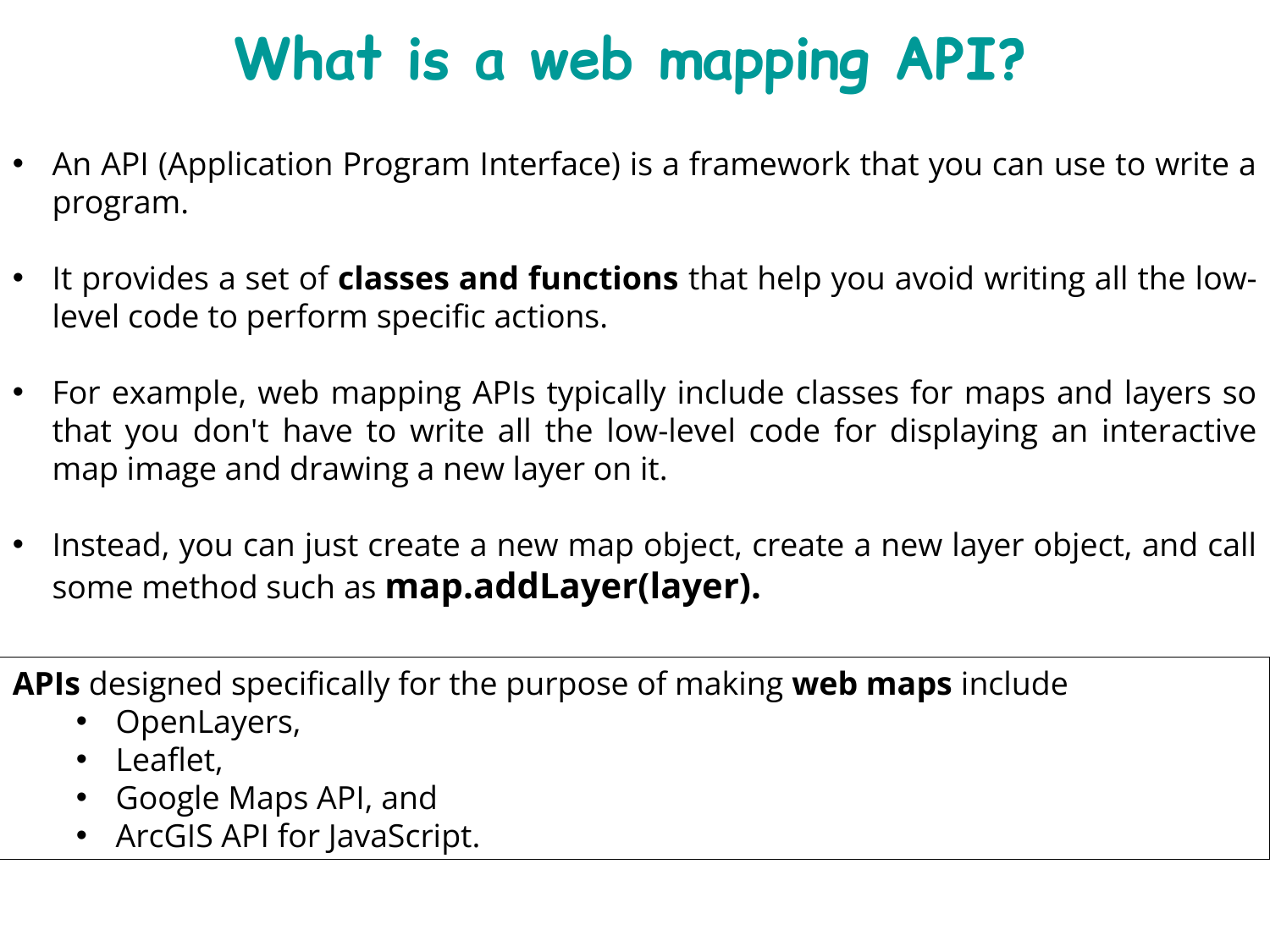

What is a web mapping API?
An API (Application Program Interface) is a framework that you can use to write a program.

It provides a set of classes and functions that help you avoid writing all the low-level code to perform specific actions.

For example, web mapping APIs typically include classes for maps and layers so that you don't have to write all the low-level code for displaying an interactive map image and drawing a new layer on it.

Instead, you can just create a new map object, create a new layer object, and call some method such as map.addLayer(layer).
APIs designed specifically for the purpose of making web maps include
OpenLayers,
Leaflet,
Google Maps API, and
ArcGIS API for JavaScript.